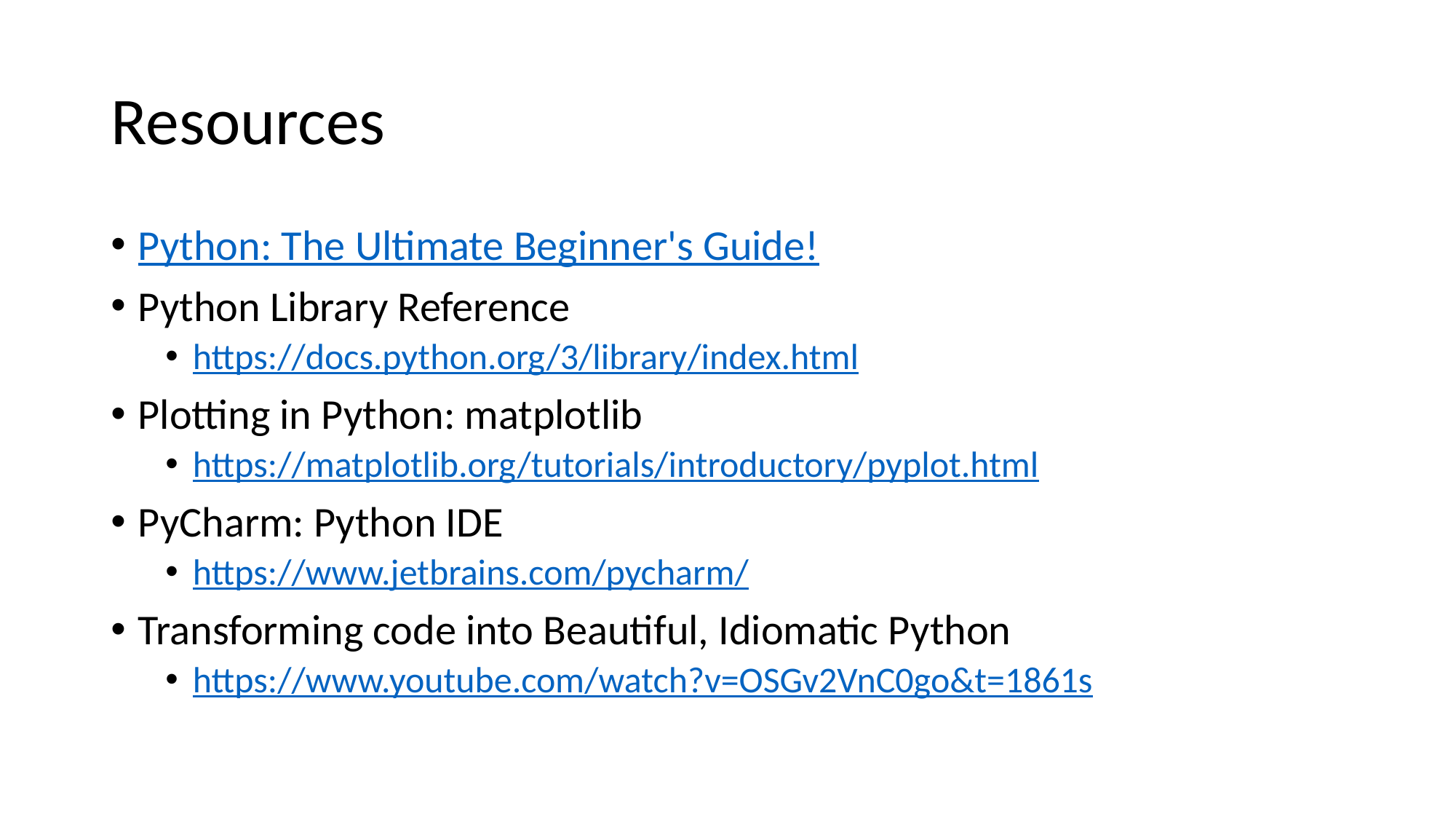

# Resources
Python: The Ultimate Beginner's Guide!
Python Library Reference
https://docs.python.org/3/library/index.html
Plotting in Python: matplotlib
https://matplotlib.org/tutorials/introductory/pyplot.html
PyCharm: Python IDE
https://www.jetbrains.com/pycharm/
Transforming code into Beautiful, Idiomatic Python
https://www.youtube.com/watch?v=OSGv2VnC0go&t=1861s